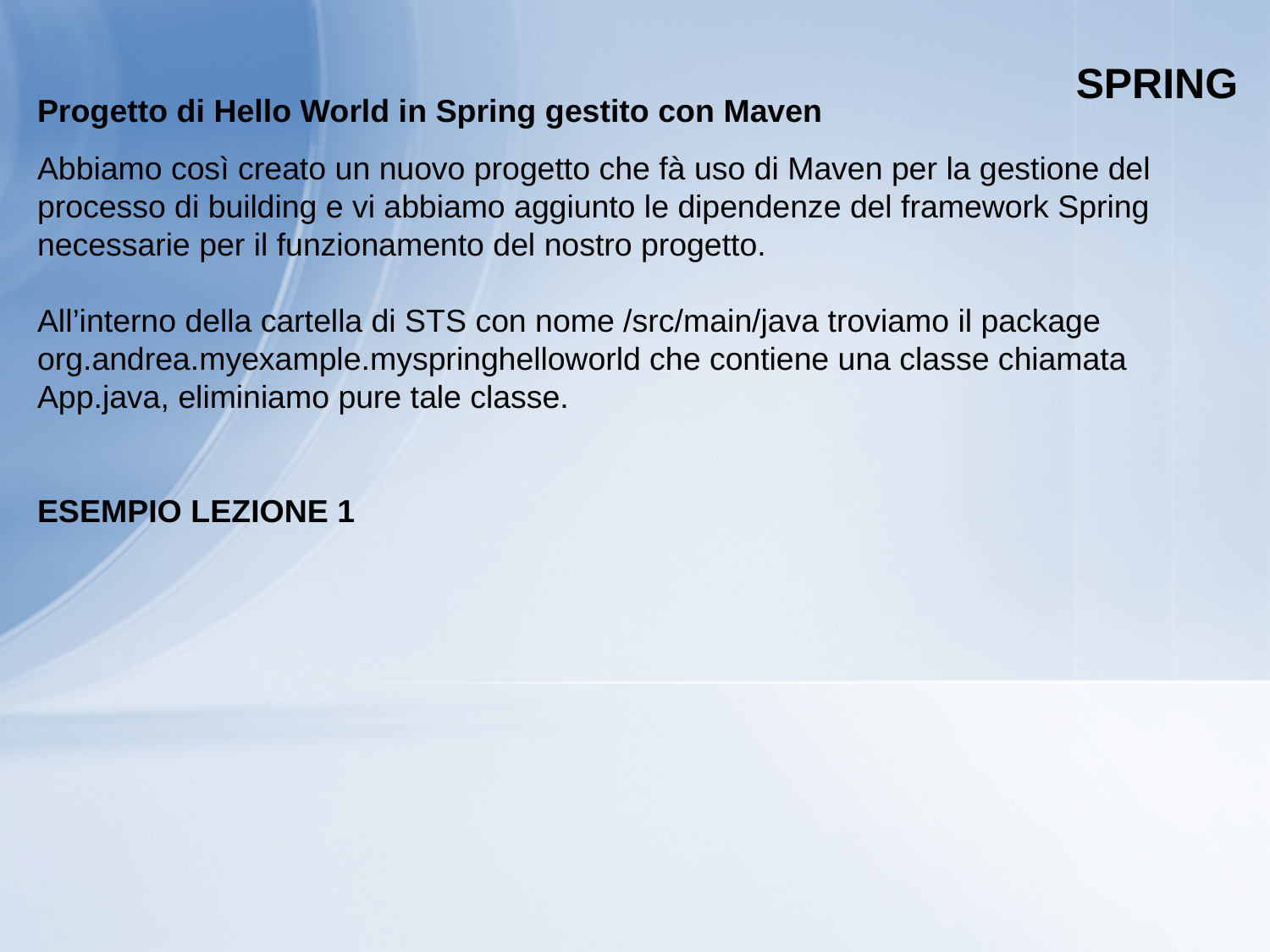

SPRING
Progetto di Hello World in Spring gestito con Maven
Abbiamo così creato un nuovo progetto che fà uso di Maven per la gestione del processo di building e vi abbiamo aggiunto le dipendenze del framework Spring necessarie per il funzionamento del nostro progetto.

All’interno della cartella di STS con nome /src/main/java troviamo il package org.andrea.myexample.myspringhelloworld che contiene una classe chiamata App.java, eliminiamo pure tale classe.

ESEMPIO LEZIONE 1